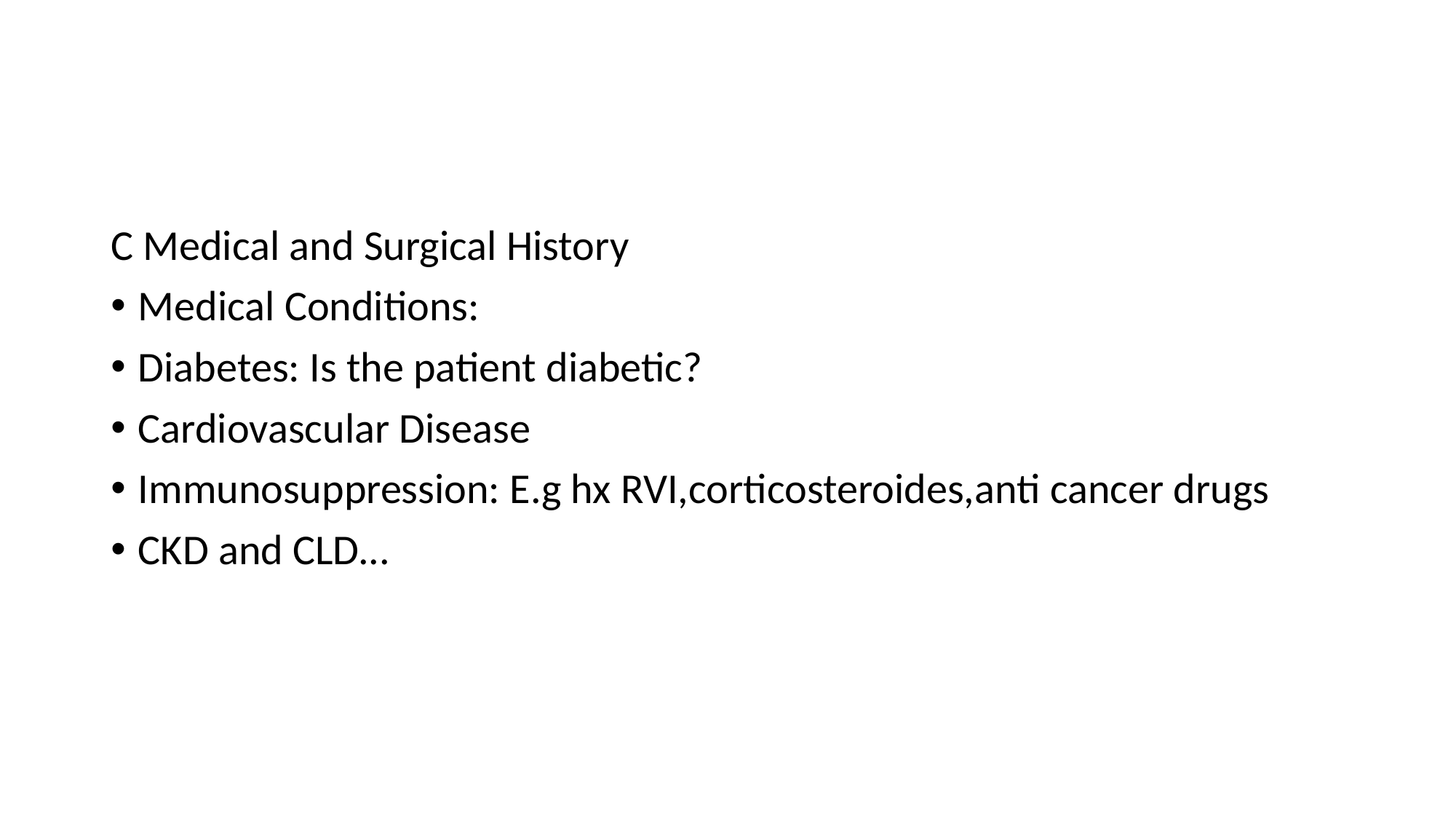

#
C Medical and Surgical History
Medical Conditions:
Diabetes: Is the patient diabetic?
Cardiovascular Disease
Immunosuppression: E.g hx RVI,corticosteroides,anti cancer drugs
CKD and CLD...